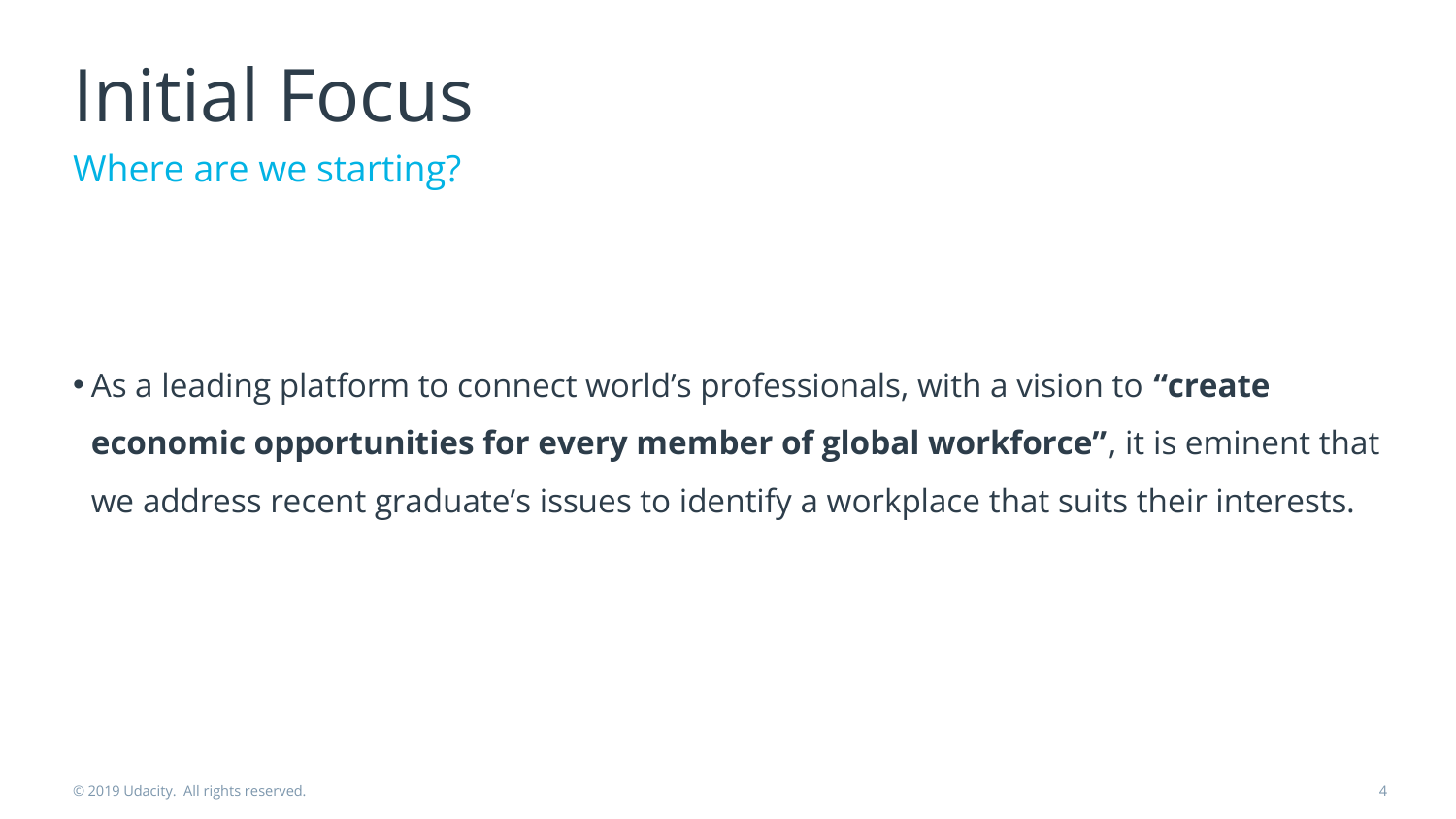

# Initial Focus
Where are we starting?
As a leading platform to connect world’s professionals, with a vision to “create economic opportunities for every member of global workforce”, it is eminent that we address recent graduate’s issues to identify a workplace that suits their interests.

© 2019 Udacity.  All rights reserved.
4